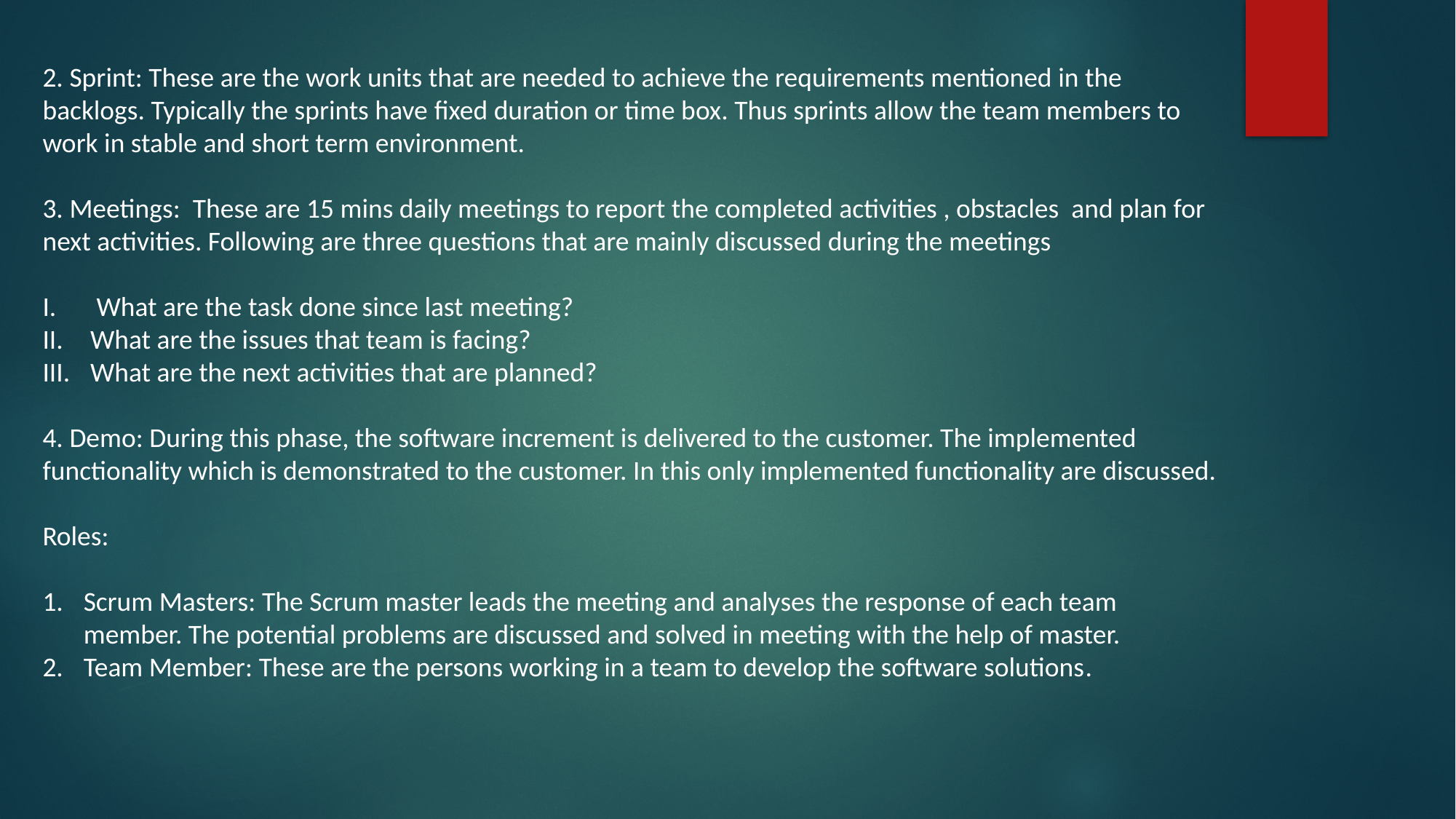

2. Sprint: These are the work units that are needed to achieve the requirements mentioned in the backlogs. Typically the sprints have fixed duration or time box. Thus sprints allow the team members to work in stable and short term environment.

3. Meetings:  These are 15 mins daily meetings to report the completed activities , obstacles  and plan for next activities. Following are three questions that are mainly discussed during the meetings

 What are the task done since last meeting?
What are the issues that team is facing?
What are the next activities that are planned?

4. Demo: During this phase, the software increment is delivered to the customer. The implemented functionality which is demonstrated to the customer. In this only implemented functionality are discussed.

Roles:

Scrum Masters: The Scrum master leads the meeting and analyses the response of each team member. The potential problems are discussed and solved in meeting with the help of master.
Team Member: These are the persons working in a team to develop the software solutions.